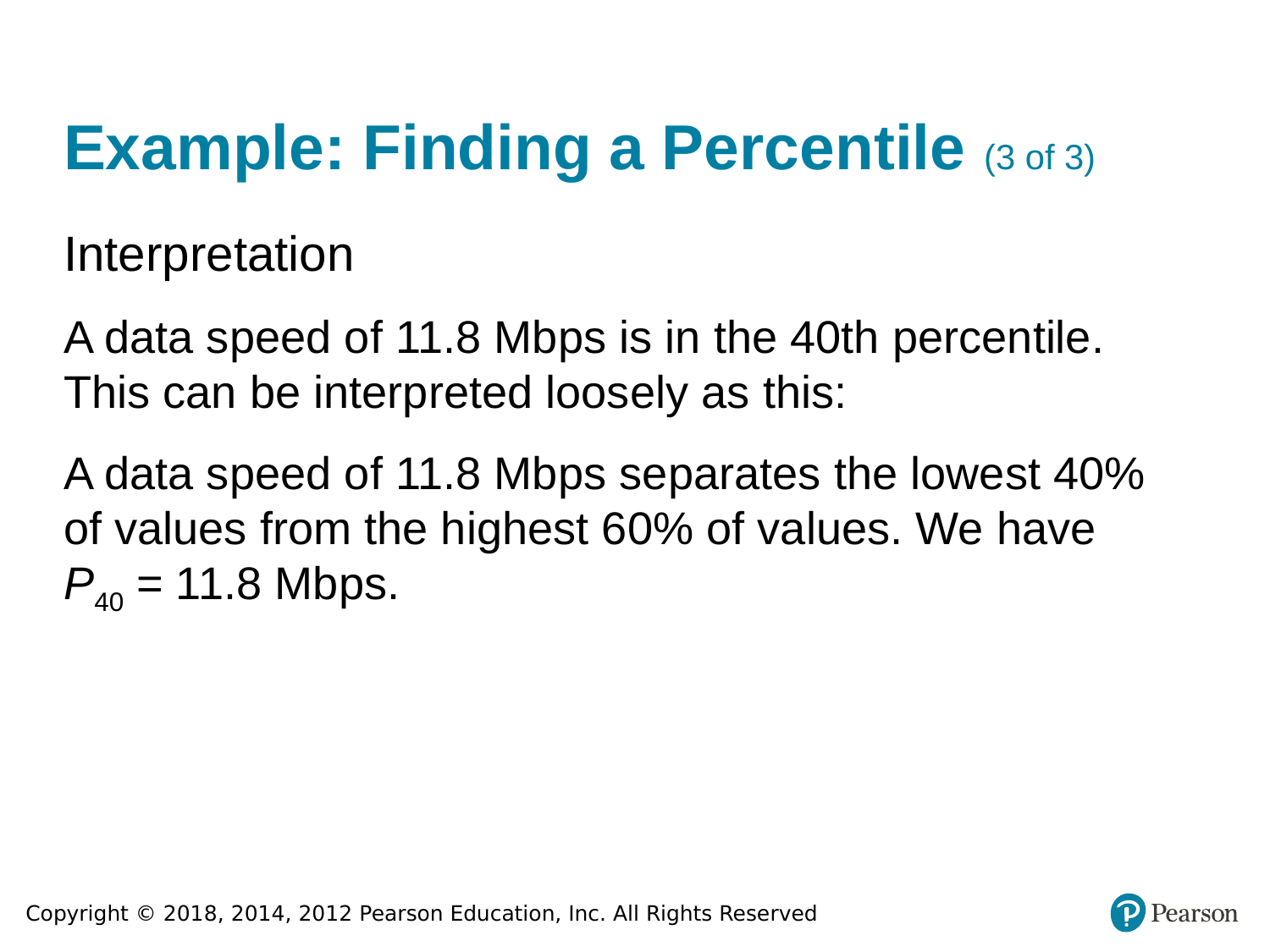

# Example: Finding a Percentile (3 of 3)
Interpretation
A data speed of 11.8 Mbps is in the 40th percentile. This can be interpreted loosely as this:
A data speed of 11.8 Mbps separates the lowest 40% of values from the highest 60% of values. We have P40 = 11.8 Mbps.